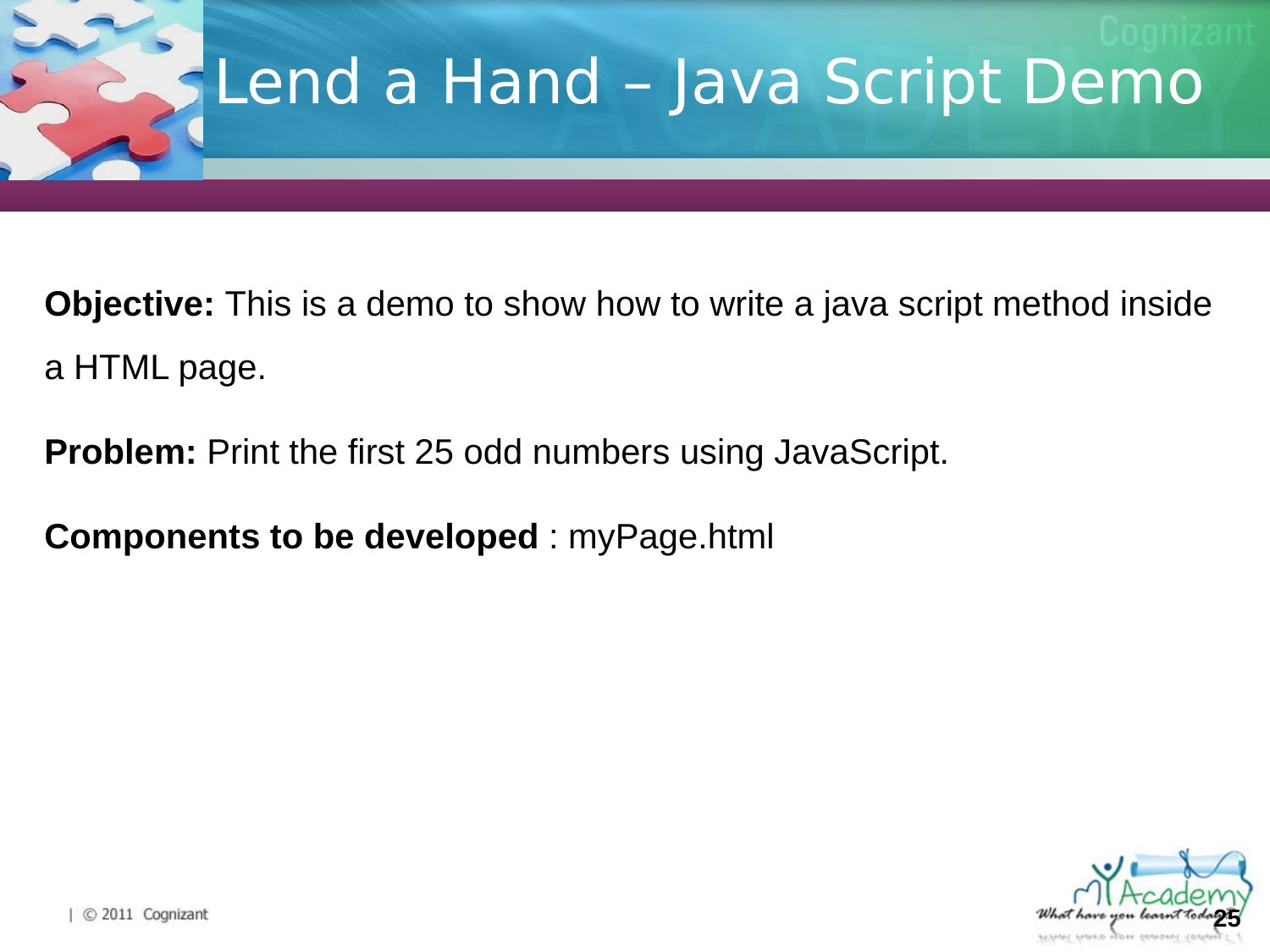

# Lend a Hand – Java Script Demo
Objective: This is a demo to show how to write a java script method inside a HTML page.
Problem: Print the first 25 odd numbers using JavaScript.
Components to be developed : myPage.html
25